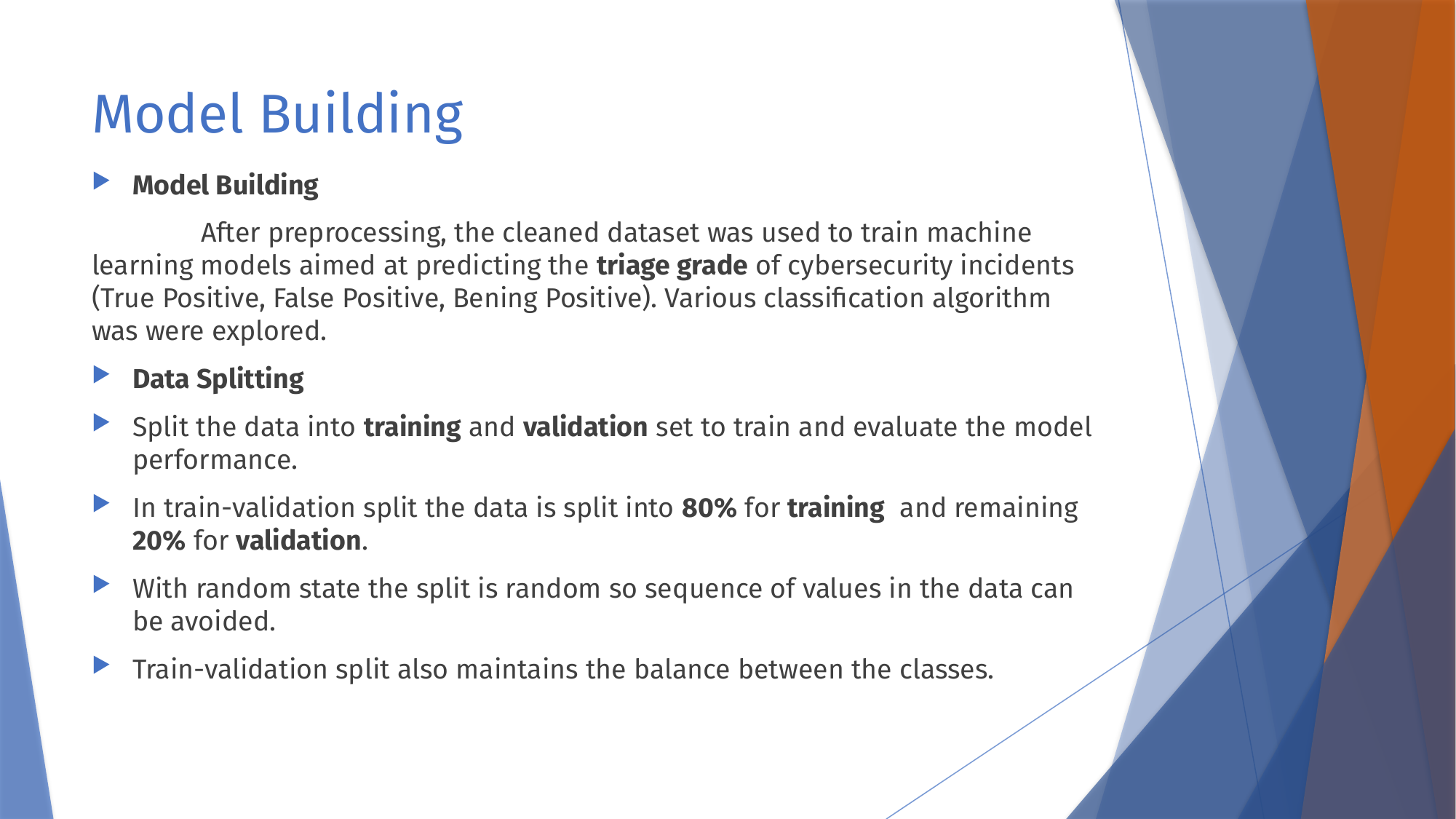

# Model Building
Model Building
	After preprocessing, the cleaned dataset was used to train machine learning models aimed at predicting the triage grade of cybersecurity incidents (True Positive, False Positive, Bening Positive). Various classification algorithm was were explored.
Data Splitting
Split the data into training and validation set to train and evaluate the model performance.
In train-validation split the data is split into 80% for training  and remaining 20% for validation.
With random state the split is random so sequence of values in the data can be avoided.
Train-validation split also maintains the balance between the classes.